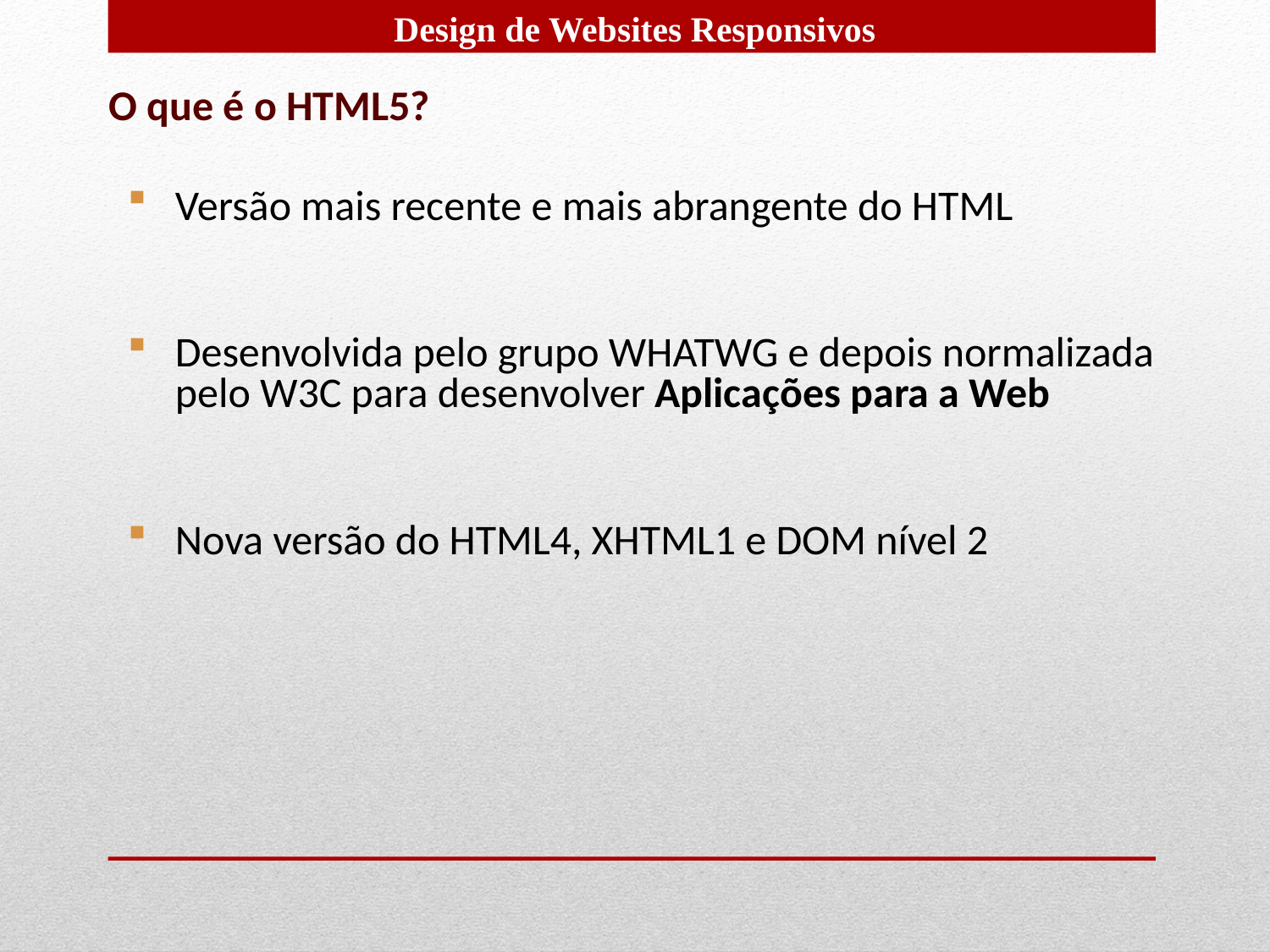

O que é o HTML5?

Versão mais recente e mais abrangente do HTML

Desenvolvida pelo grupo WHATWG e depois normalizada pelo W3C para desenvolver Aplicações para a Web

Nova versão do HTML4, XHTML1 e DOM nível 2